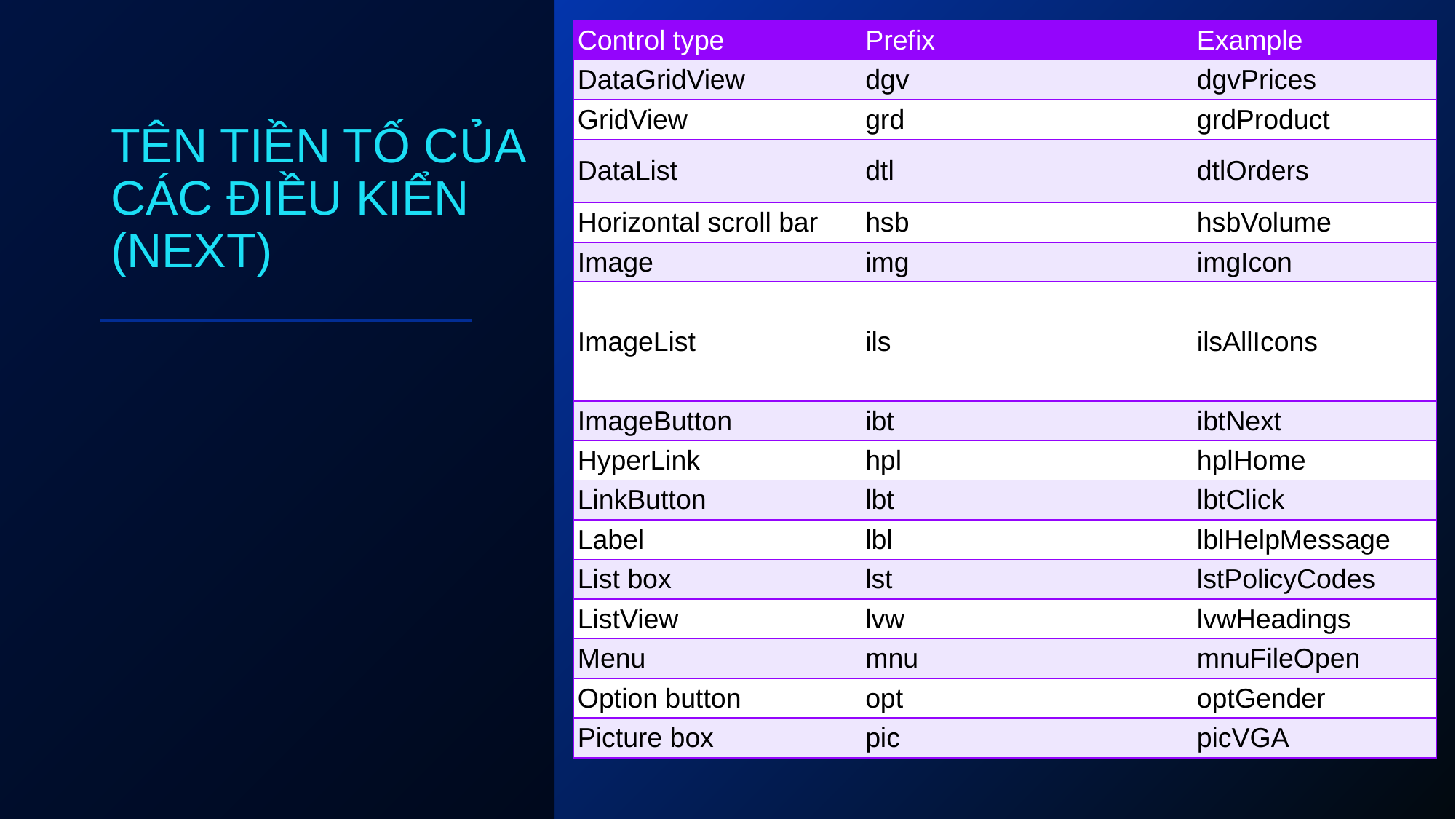

# Tên tiền tố của các điều kiển (NEXT)
| Control type | Prefix | Example |
| --- | --- | --- |
| DataGridView | dgv | dgvPrices |
| GridView | grd | grdProduct |
| DataList | dtl | dtlOrders |
| Horizontal scroll bar | hsb | hsbVolume |
| Image | img | imgIcon |
| ImageList | ils | ilsAllIcons |
| ImageButton | ibt | ibtNext |
| HyperLink | hpl | hplHome |
| LinkButton | lbt | lbtClick |
| Label | lbl | lblHelpMessage |
| List box | lst | lstPolicyCodes |
| ListView | lvw | lvwHeadings |
| Menu | mnu | mnuFileOpen |
| Option button | opt | optGender |
| Picture box | pic | picVGA |